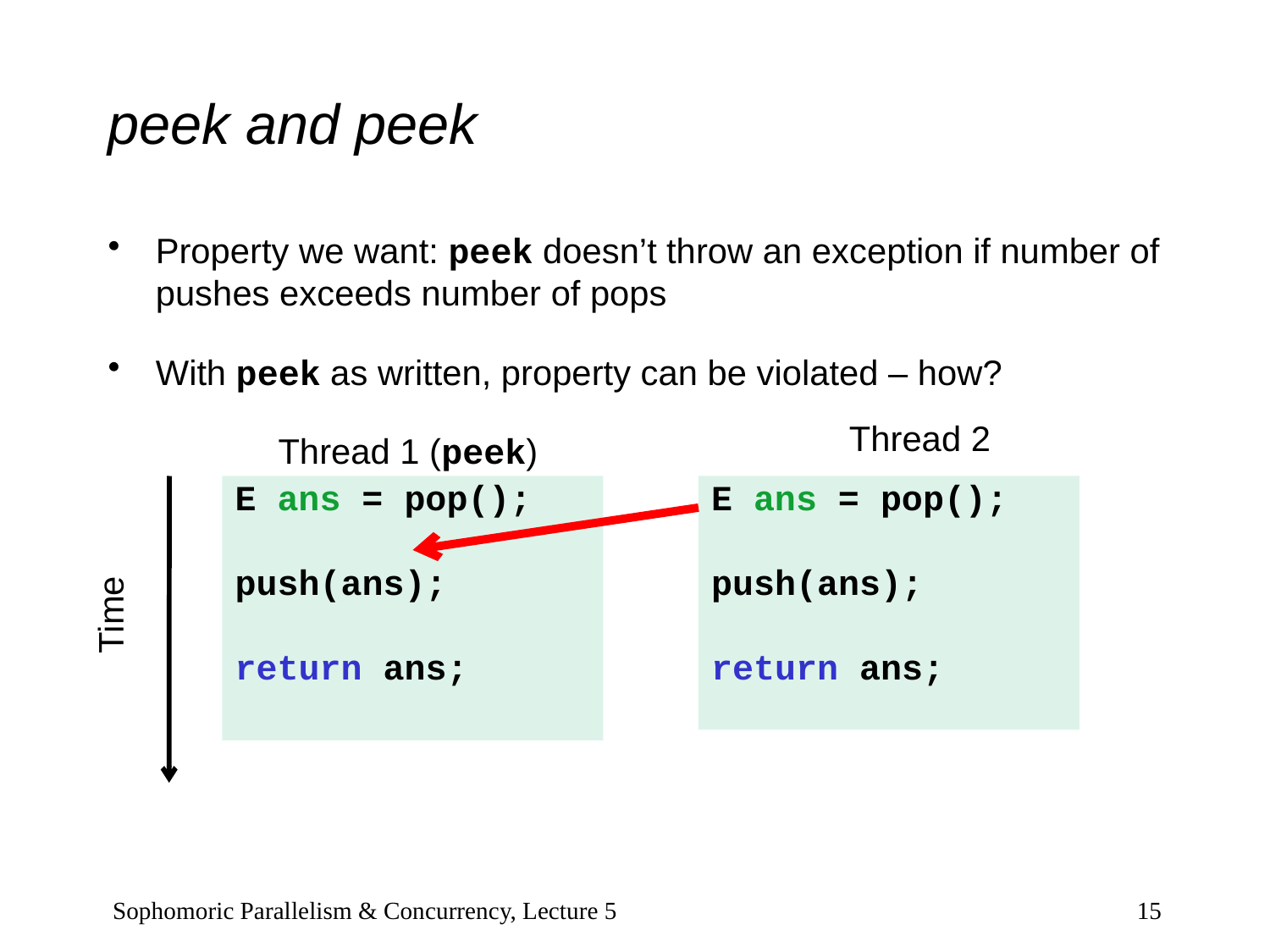

# peek and peek
Property we want: peek doesn’t throw an exception if number of pushes exceeds number of pops

With peek as written, property can be violated – how?
Thread 2
Thread 1 (peek)
E ans = pop();

push(ans);

return ans;
E ans = pop();

push(ans);

return ans;

Time
Sophomoric Parallelism & Concurrency, Lecture 5
15